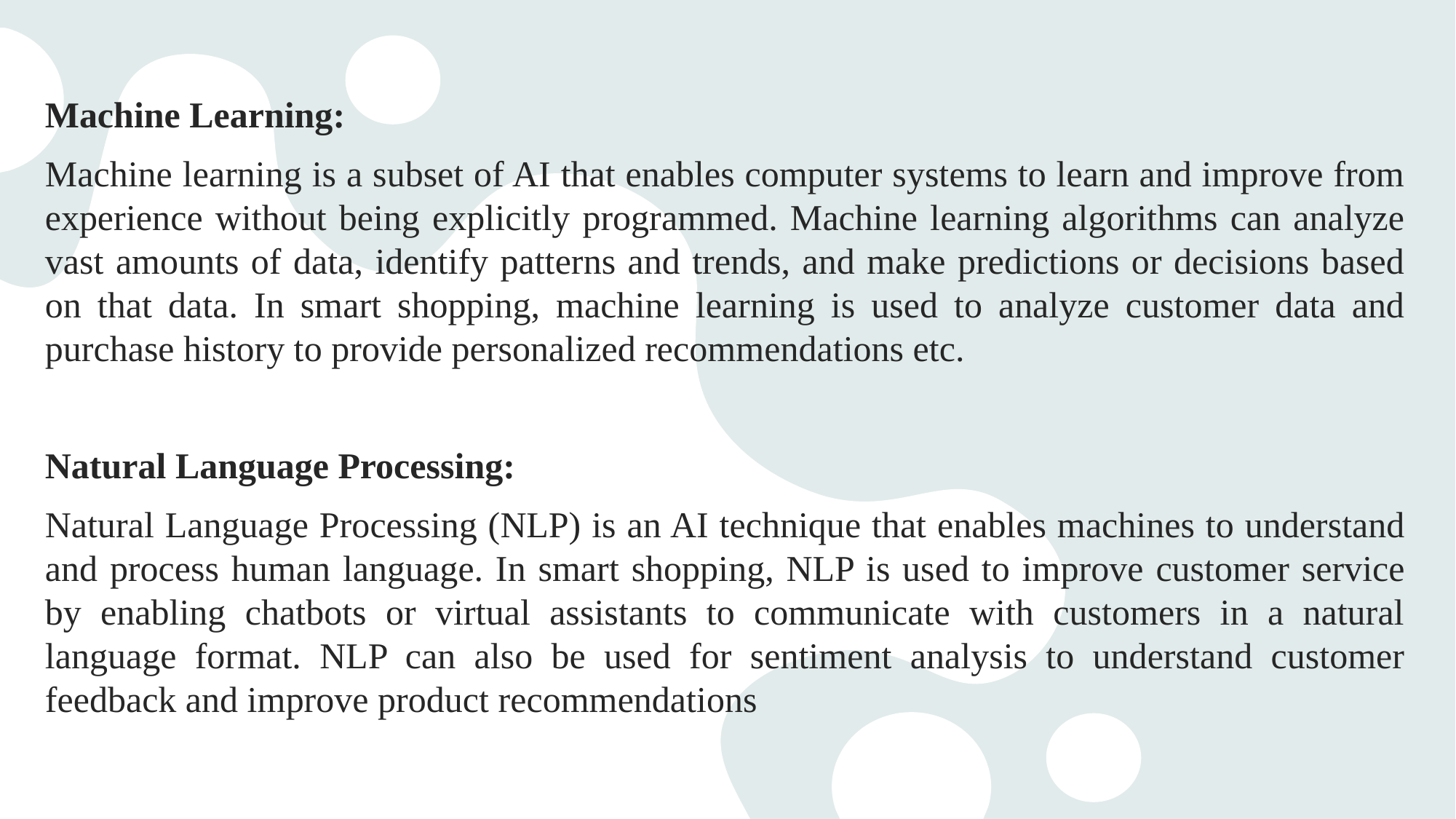

Machine Learning:
Machine learning is a subset of AI that enables computer systems to learn and improve from experience without being explicitly programmed. Machine learning algorithms can analyze vast amounts of data, identify patterns and trends, and make predictions or decisions based on that data. In smart shopping, machine learning is used to analyze customer data and purchase history to provide personalized recommendations etc.

Natural Language Processing:
Natural Language Processing (NLP) is an AI technique that enables machines to understand and process human language. In smart shopping, NLP is used to improve customer service by enabling chatbots or virtual assistants to communicate with customers in a natural language format. NLP can also be used for sentiment analysis to understand customer feedback and improve product recommendations